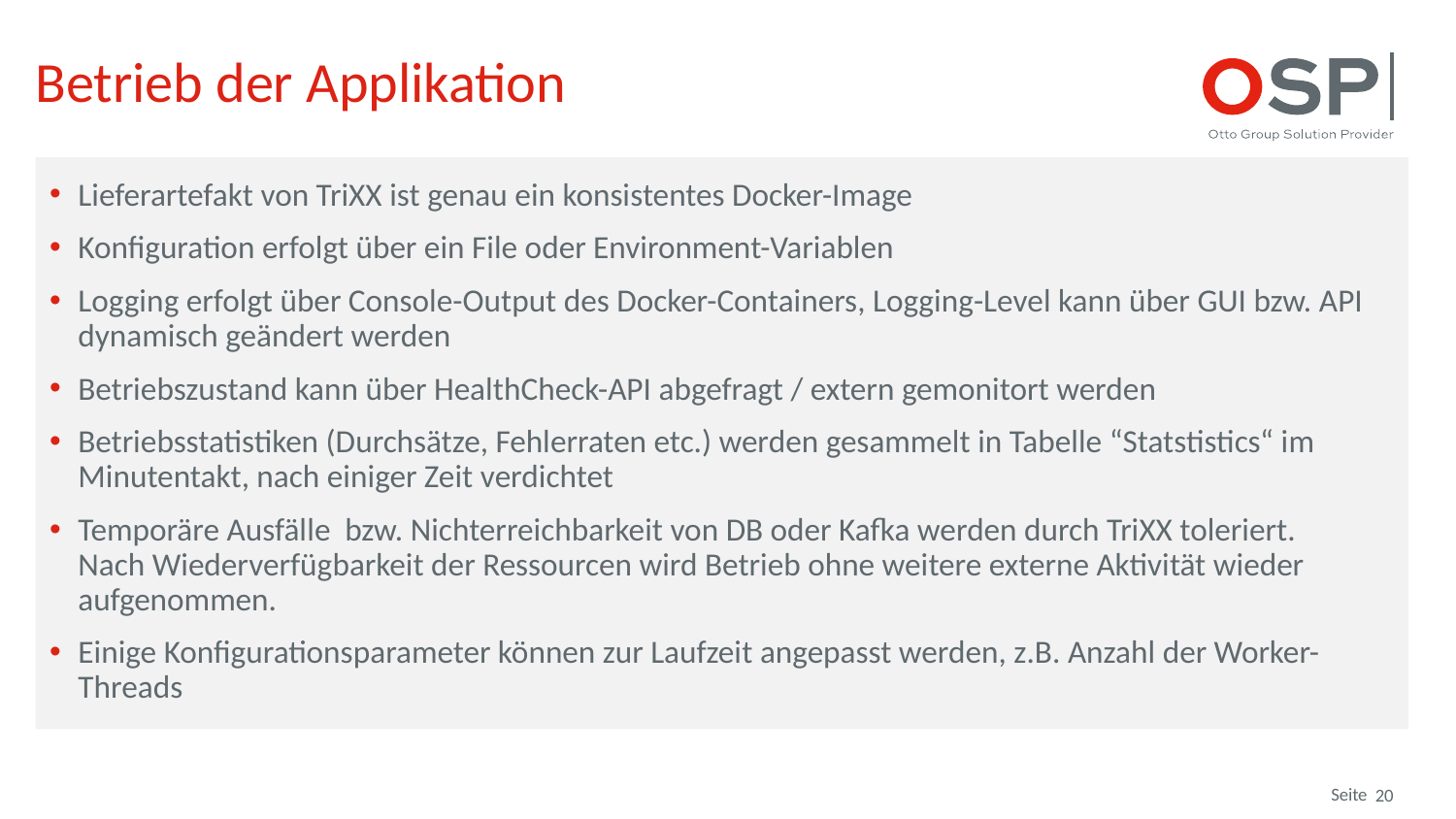

# Betrieb der Applikation

Lieferartefakt von TriXX ist genau ein konsistentes Docker-Image
Konfiguration erfolgt über ein File oder Environment-Variablen
Logging erfolgt über Console-Output des Docker-Containers, Logging-Level kann über GUI bzw. API dynamisch geändert werden
Betriebszustand kann über HealthCheck-API abgefragt / extern gemonitort werden
Betriebsstatistiken (Durchsätze, Fehlerraten etc.) werden gesammelt in Tabelle “Statstistics“ im Minutentakt, nach einiger Zeit verdichtet
Temporäre Ausfälle  bzw. Nichterreichbarkeit von DB oder Kafka werden durch TriXX toleriert.
Nach Wiederverfügbarkeit der Ressourcen wird Betrieb ohne weitere externe Aktivität wieder aufgenommen.
Einige Konfigurationsparameter können zur Laufzeit angepasst werden, z.B. Anzahl der Worker-Threads
Seite
20